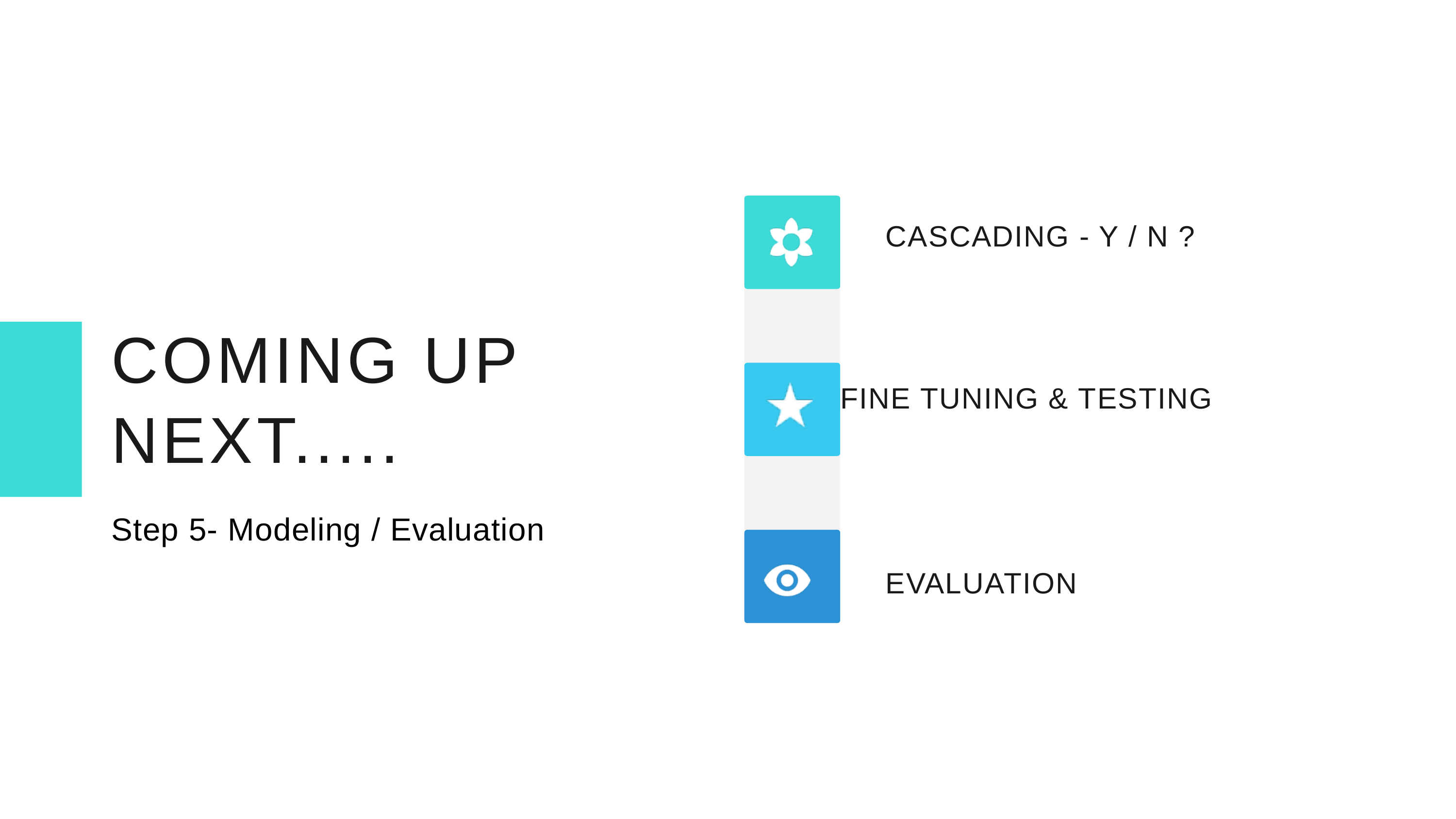

CASCADING - Y / N ?

COMING UP NEXT.....
Step 5- Modeling / Evaluation

FINE TUNING & TESTING

EVALUATION